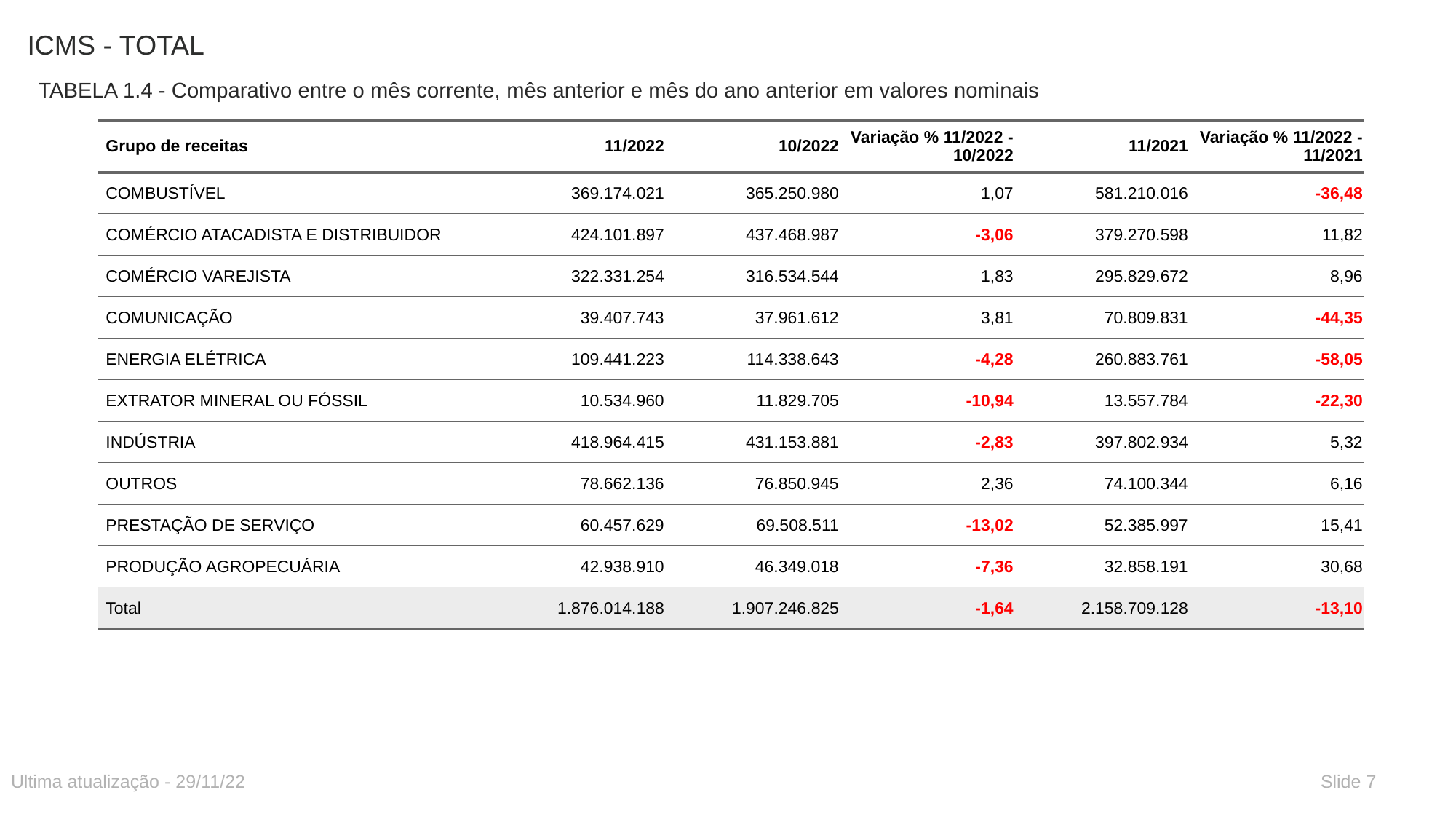

# ICMS - TOTAL
TABELA 1.4 - Comparativo entre o mês corrente, mês anterior e mês do ano anterior em valores nominais
| Grupo de receitas | 11/2022 | 10/2022 | Variação % 11/2022 - 10/2022 | 11/2021 | Variação % 11/2022 - 11/2021 |
| --- | --- | --- | --- | --- | --- |
| COMBUSTÍVEL | 369.174.021 | 365.250.980 | 1,07 | 581.210.016 | -36,48 |
| COMÉRCIO ATACADISTA E DISTRIBUIDOR | 424.101.897 | 437.468.987 | -3,06 | 379.270.598 | 11,82 |
| COMÉRCIO VAREJISTA | 322.331.254 | 316.534.544 | 1,83 | 295.829.672 | 8,96 |
| COMUNICAÇÃO | 39.407.743 | 37.961.612 | 3,81 | 70.809.831 | -44,35 |
| ENERGIA ELÉTRICA | 109.441.223 | 114.338.643 | -4,28 | 260.883.761 | -58,05 |
| EXTRATOR MINERAL OU FÓSSIL | 10.534.960 | 11.829.705 | -10,94 | 13.557.784 | -22,30 |
| INDÚSTRIA | 418.964.415 | 431.153.881 | -2,83 | 397.802.934 | 5,32 |
| OUTROS | 78.662.136 | 76.850.945 | 2,36 | 74.100.344 | 6,16 |
| PRESTAÇÃO DE SERVIÇO | 60.457.629 | 69.508.511 | -13,02 | 52.385.997 | 15,41 |
| PRODUÇÃO AGROPECUÁRIA | 42.938.910 | 46.349.018 | -7,36 | 32.858.191 | 30,68 |
| Total | 1.876.014.188 | 1.907.246.825 | -1,64 | 2.158.709.128 | -13,10 |
Ultima atualização - 29/11/22
Slide 7